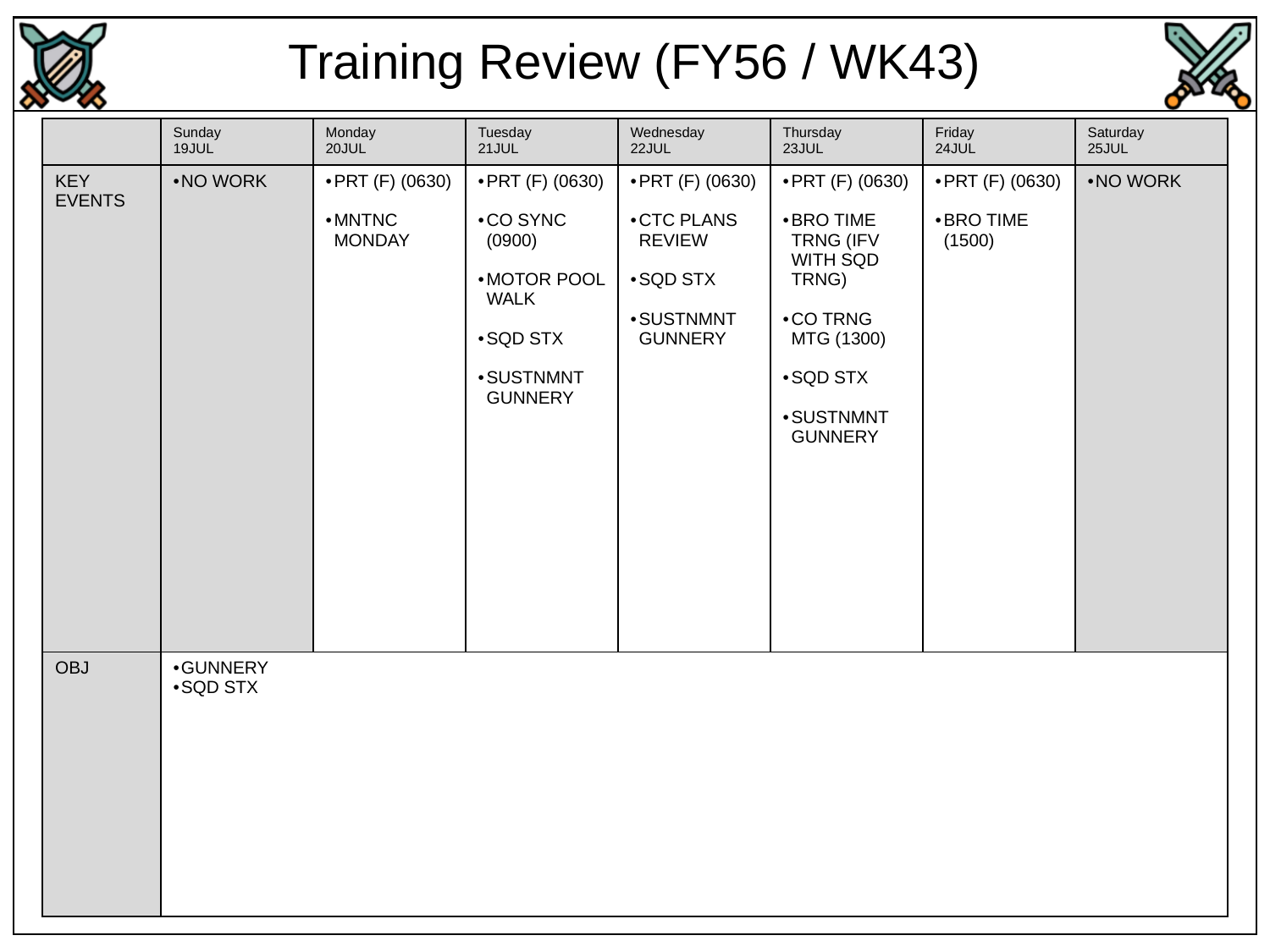

Training Review (FY56 / WK43)
|  | Sunday 19JUL | Monday 20JUL | Tuesday 21JUL | Wednesday 22JUL | Thursday 23JUL | Friday 24JUL | Saturday 25JUL |
| --- | --- | --- | --- | --- | --- | --- | --- |
| KEY EVENTS | NO WORK | PRT (F) (0630) MNTNC MONDAY | PRT (F) (0630) CO SYNC (0900) MOTOR POOL WALK SQD STX SUSTNMNT GUNNERY | PRT (F) (0630) CTC PLANS REVIEW SQD STX SUSTNMNT GUNNERY | PRT (F) (0630) BRO TIME TRNG (IFV WITH SQD TRNG) CO TRNG MTG (1300) SQD STX SUSTNMNT GUNNERY | PRT (F) (0630) BRO TIME (1500) | NO WORK |
| OBJ | GUNNERY SQD STX |  |  |  |  |  |  |